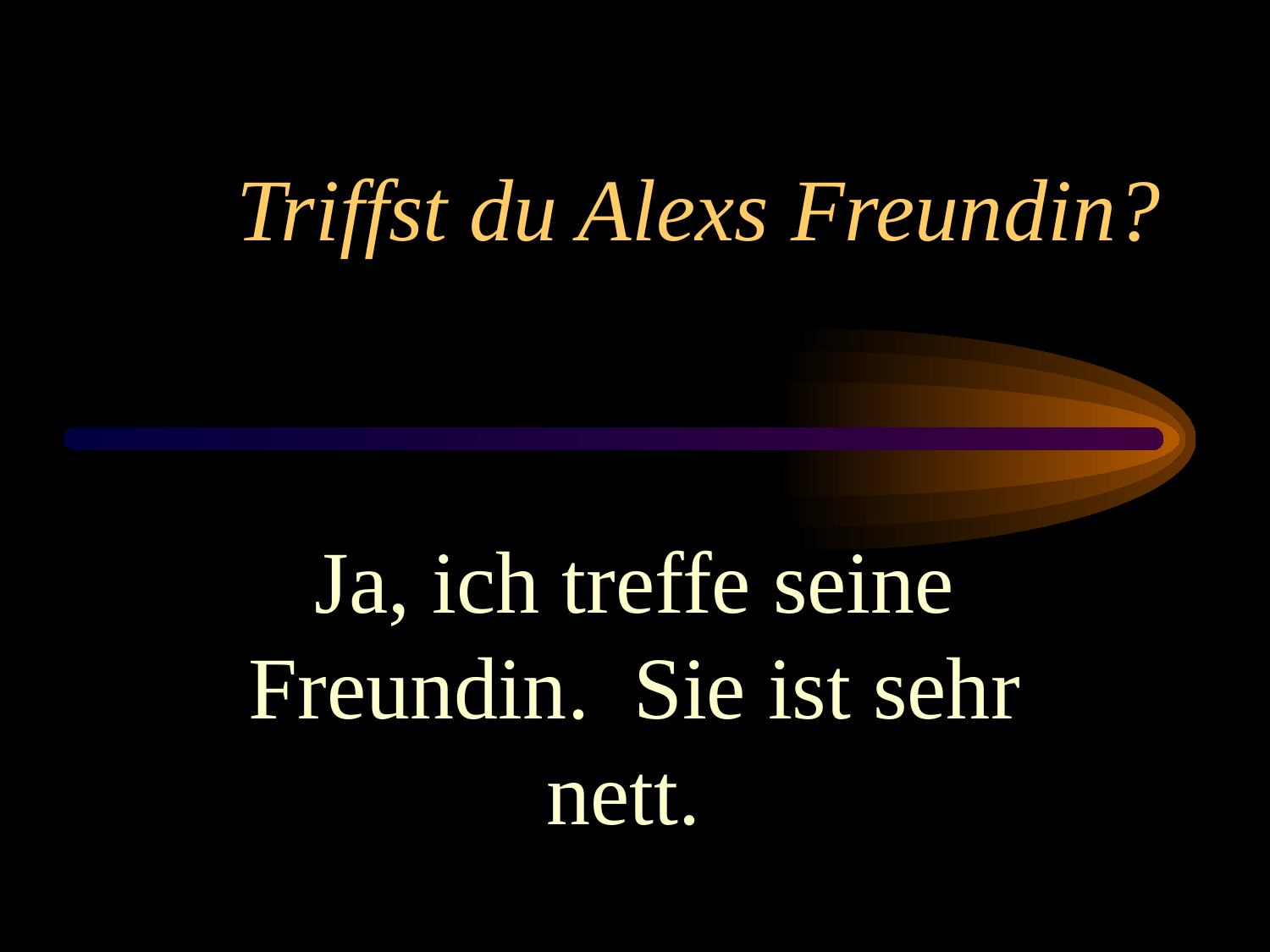

# Triffst du Alexs Freundin?
Ja, ich treffe seine Freundin.  Sie ist sehr nett.